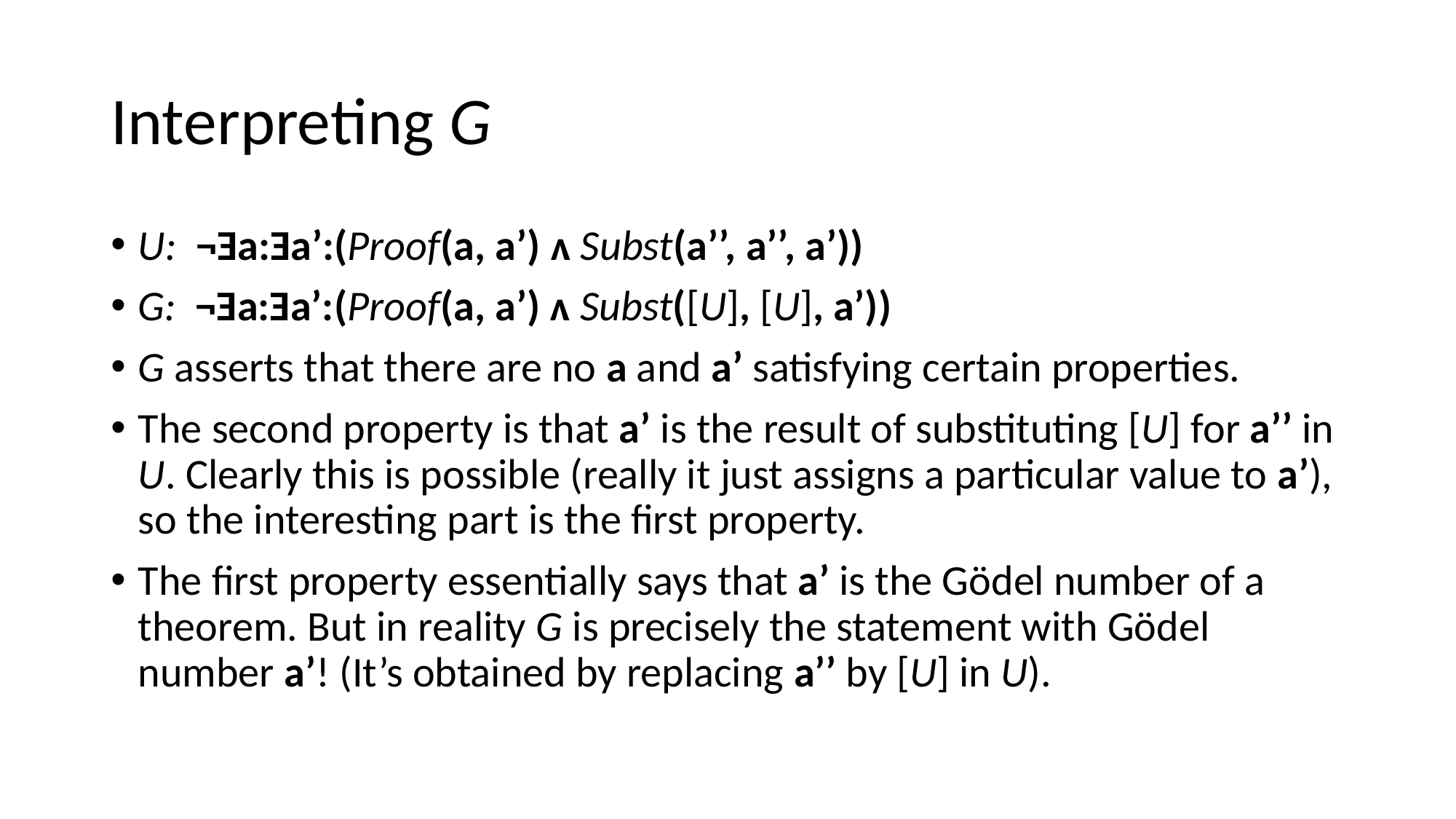

# Interpreting G
U:  ¬Ǝa:Ǝa’:(Proof(a, a’) ᴧ Subst(a’’, a’’, a’))
G:  ¬Ǝa:Ǝa’:(Proof(a, a’) ᴧ Subst([U], [U], a’))
G asserts that there are no a and a’ satisfying certain properties.
The second property is that a’ is the result of substituting [U] for a’’ in U. Clearly this is possible (really it just assigns a particular value to a’), so the interesting part is the first property.
The first property essentially says that a’ is the Gödel number of a theorem. But in reality G is precisely the statement with Gödel number a’! (It’s obtained by replacing a’’ by [U] in U).